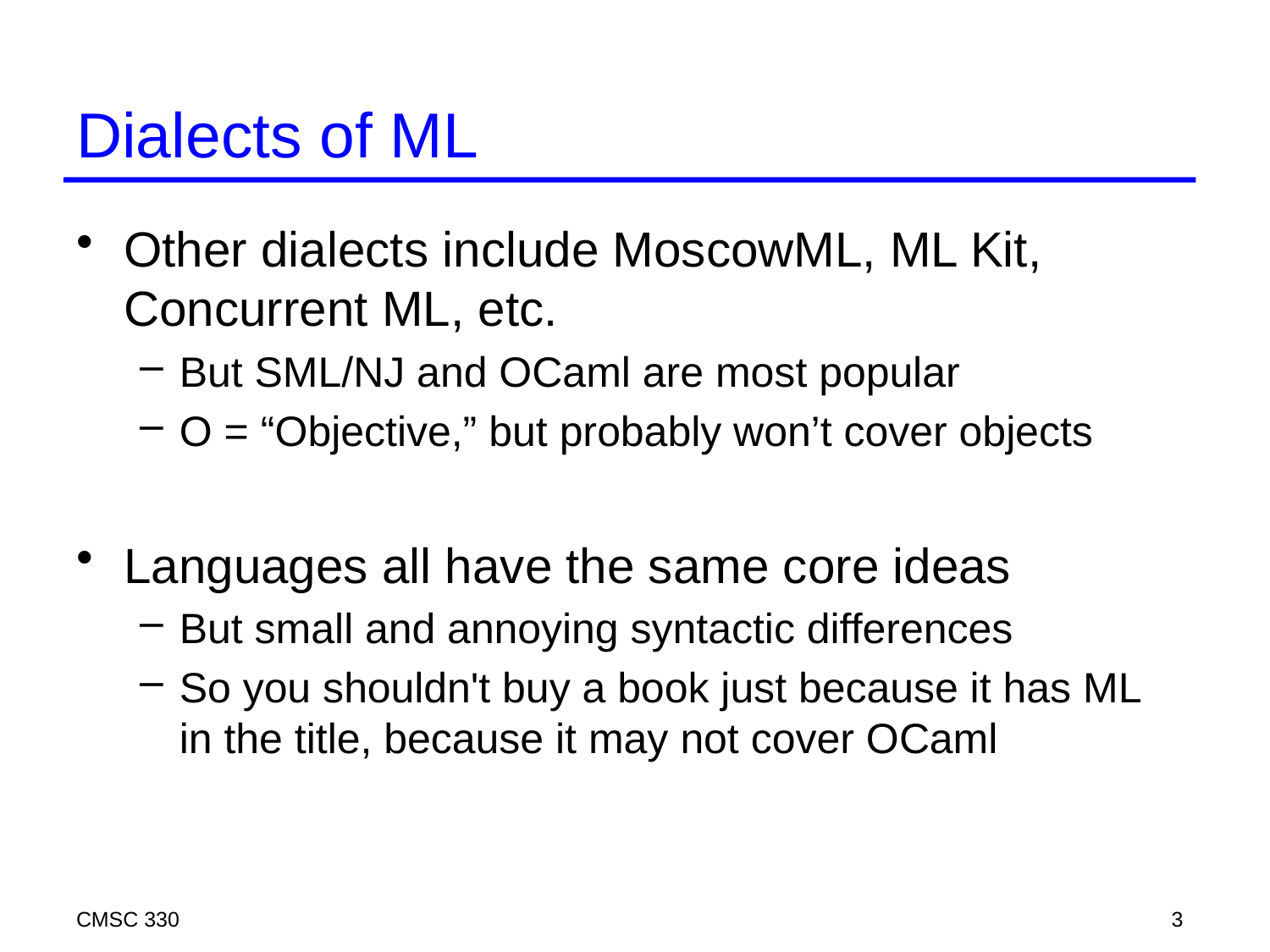

# Dialects of ML
Other dialects include MoscowML, ML Kit, Concurrent ML, etc.
But SML/NJ and OCaml are most popular
O = “Objective,” but probably won’t cover objects

Languages all have the same core ideas
But small and annoying syntactic differences
So you shouldn't buy a book just because it has ML in the title, because it may not cover OCaml

CMSC 330
3